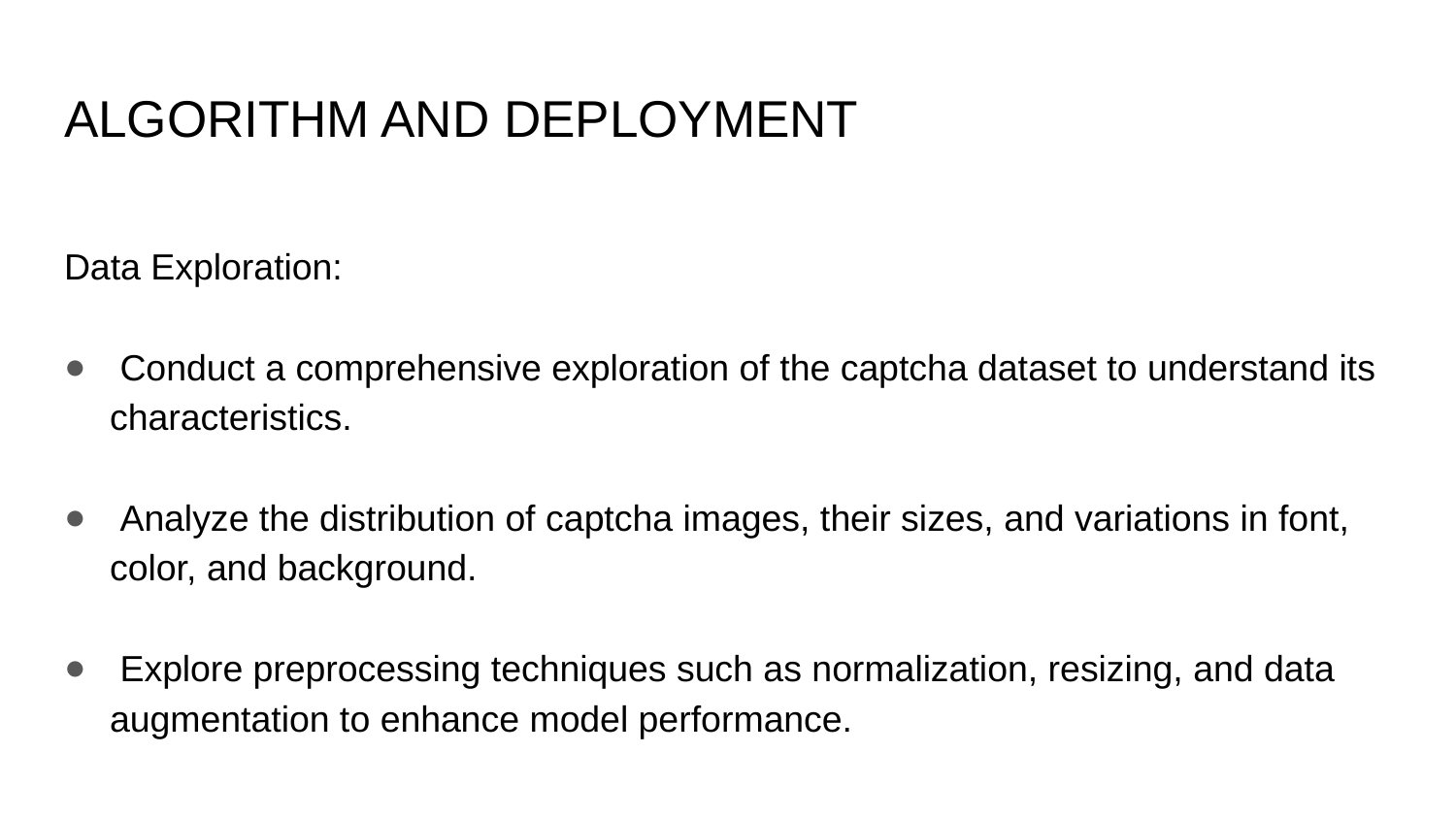

# ALGORITHM AND DEPLOYMENT

Data Exploration:

 Conduct a comprehensive exploration of the captcha dataset to understand its characteristics.

 Analyze the distribution of captcha images, their sizes, and variations in font, color, and background.

 Explore preprocessing techniques such as normalization, resizing, and data augmentation to enhance model performance.